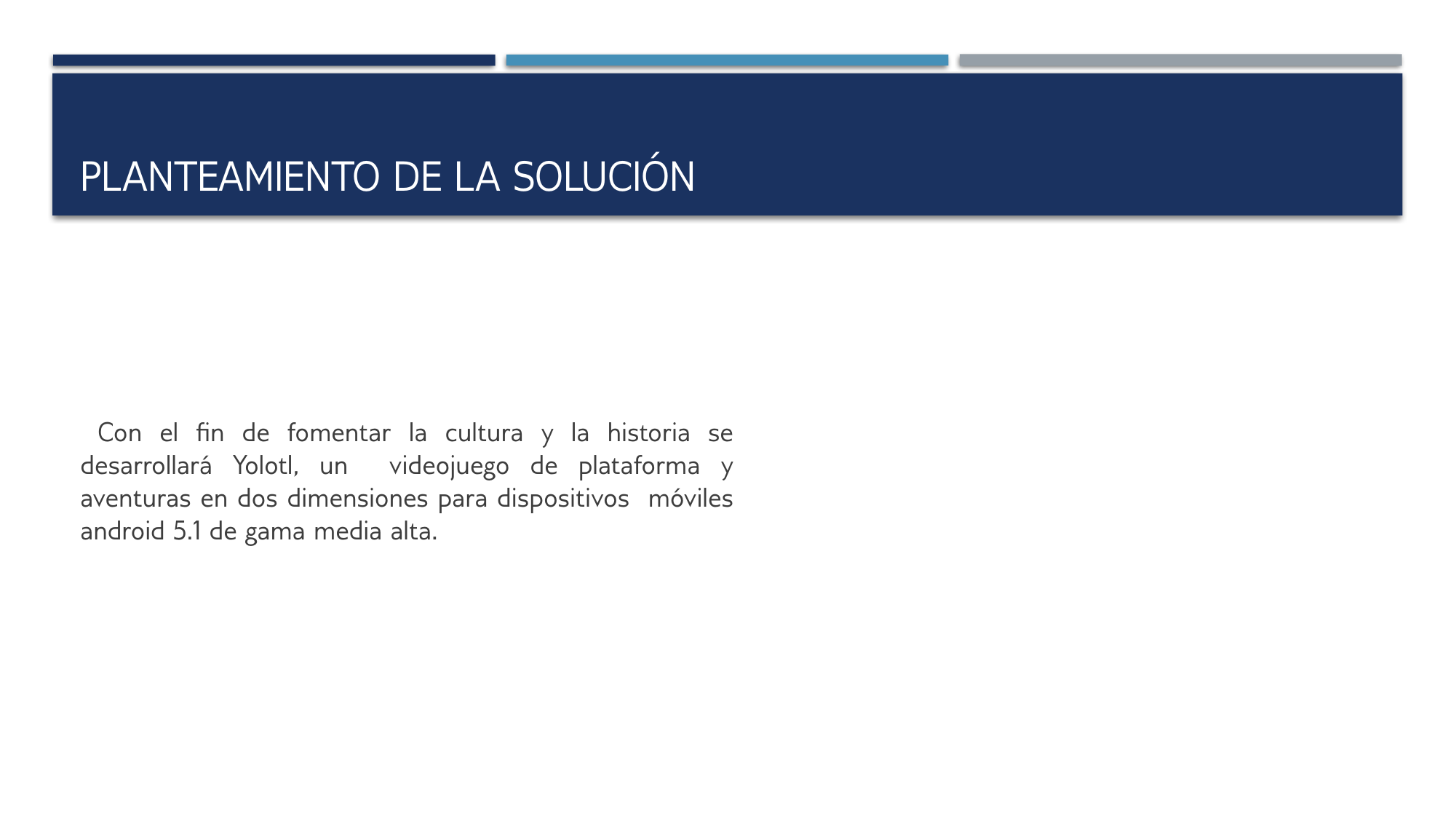

# Planteamiento de la solución
 Con el fin de fomentar la cultura y la historia se desarrollará Yolotl, un  videojuego de plataforma y aventuras en dos dimensiones para dispositivos  móviles android 5.1 de gama media alta.